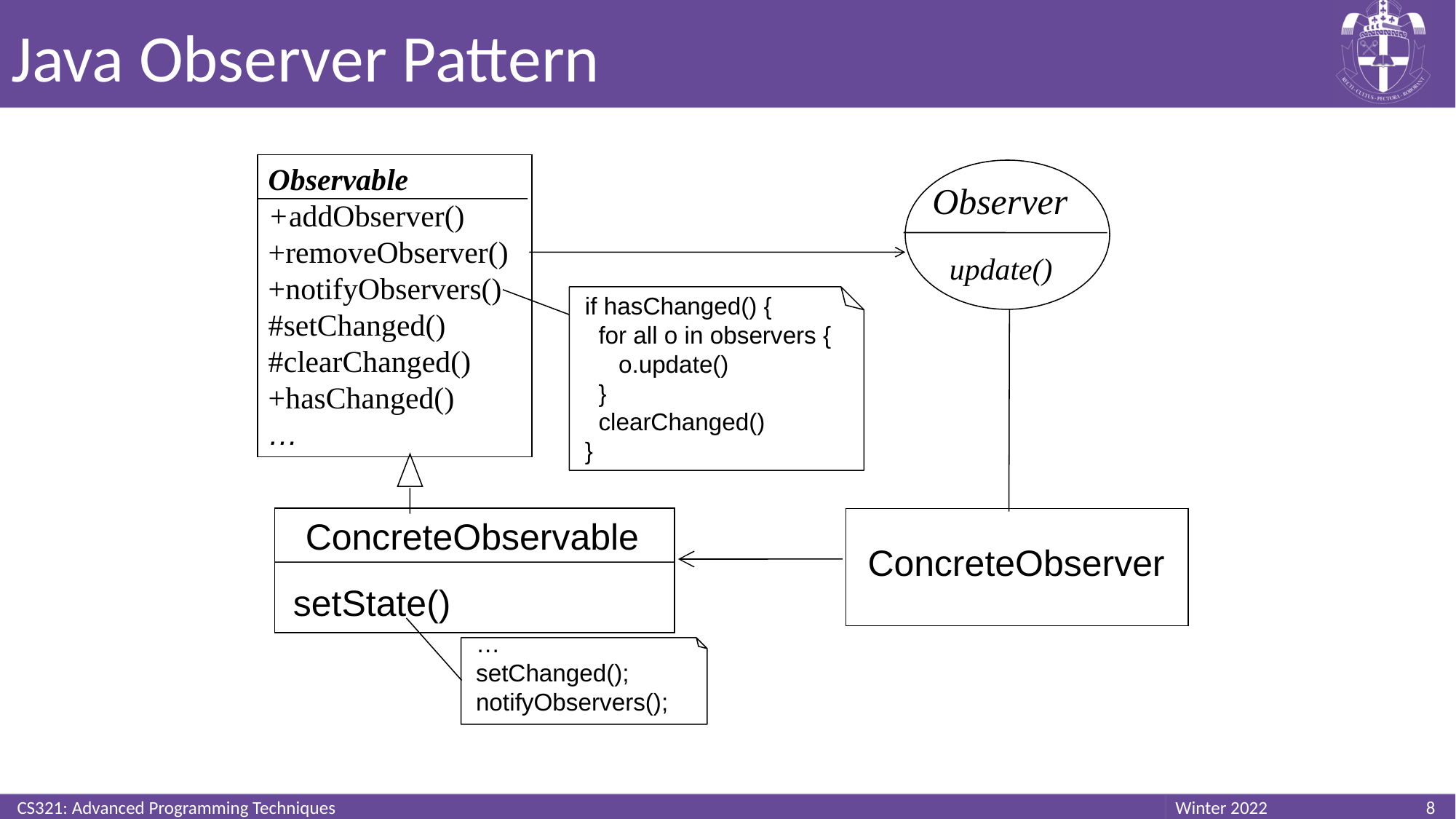

# Java Observer Pattern

Observable
+addObserver()
+removeObserver()
+notifyObservers()
#setChanged()
#clearChanged()
+hasChanged()
…

Observer

update()

if hasChanged() {
  for all o in observers {
     o.update()
  }
  clearChanged()
}

ConcreteObservable

setState()

ConcreteObserver

…
setChanged();
notifyObservers();

CS321: Advanced Programming Techniques
8
Winter 2022